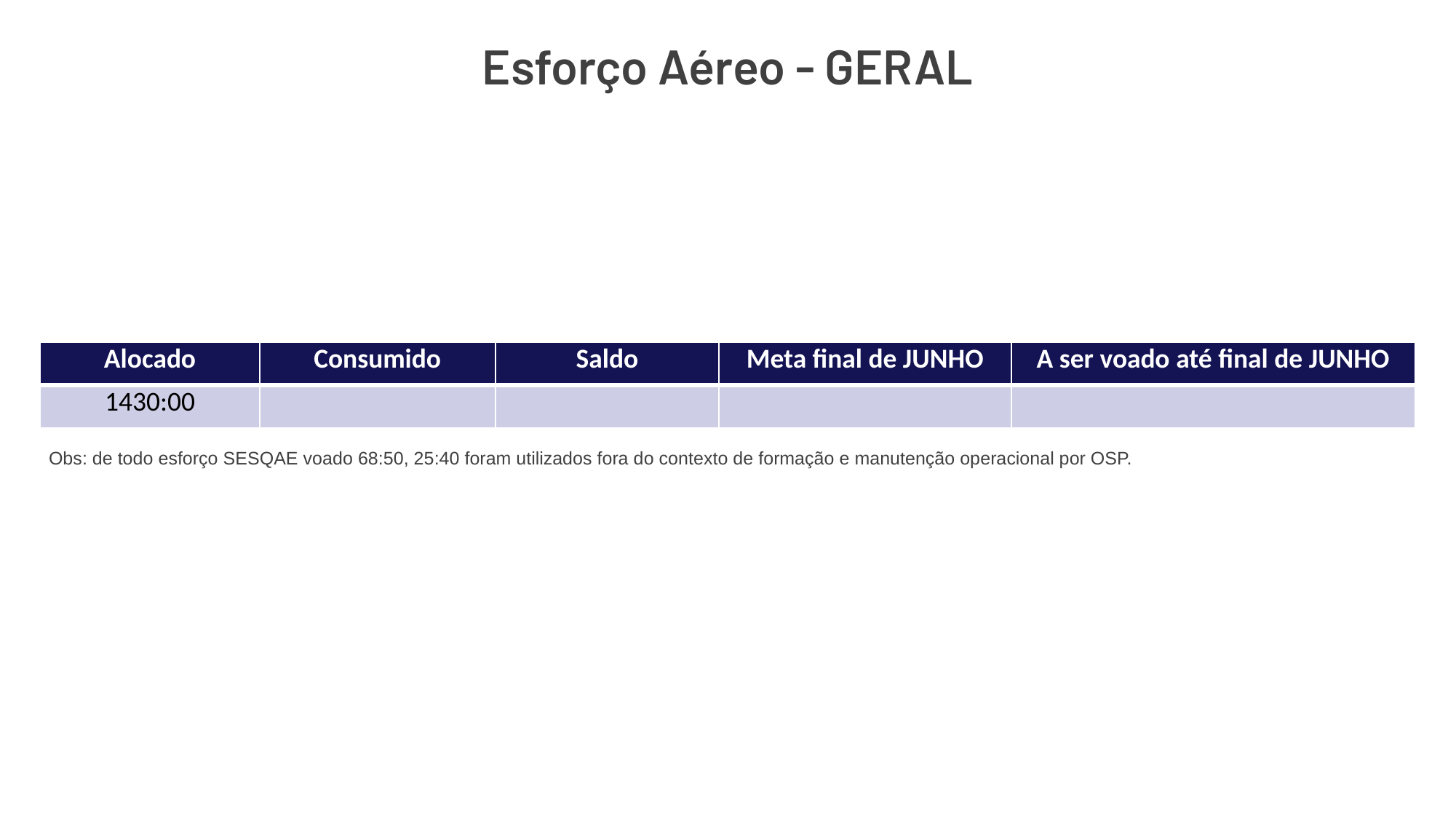

Esforço Aéreo - GERAL
| Alocado | Consumido | Saldo | Meta final de JUNHO | A ser voado até final de JUNHO |
| --- | --- | --- | --- | --- |
| 1430:00 |  |  |  |  |
Obs: de todo esforço SESQAE voado 68:50, 25:40 foram utilizados fora do contexto de formação e manutenção operacional por OSP.